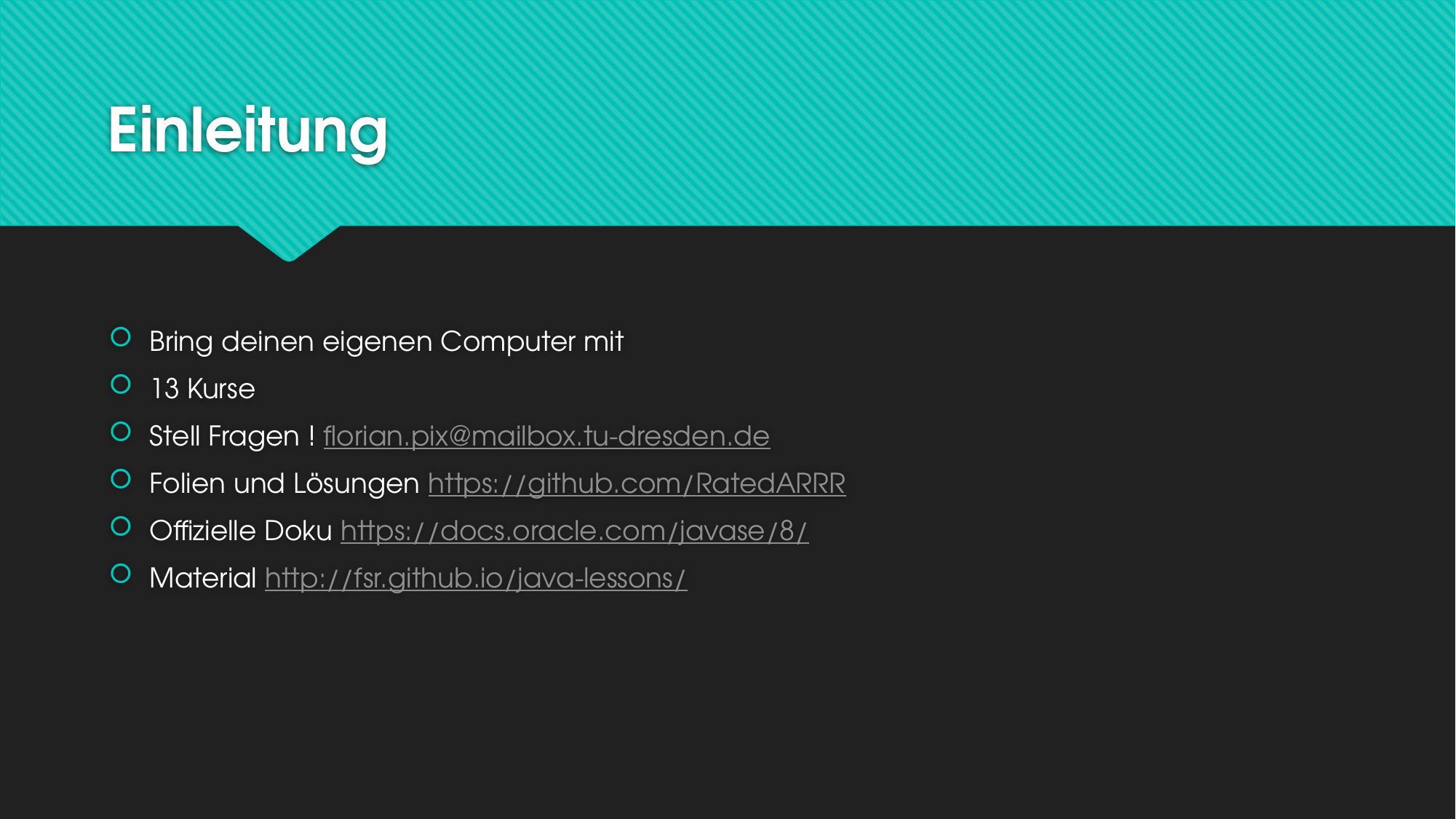

# Einleitung
Bring deinen eigenen Computer mit
13 Kurse
Stell Fragen ! florian.pix@mailbox.tu-dresden.de
Folien und Lösungen https://github.com/RatedARRR
Offizielle Doku https://docs.oracle.com/javase/8/
Material http://fsr.github.io/java-lessons/